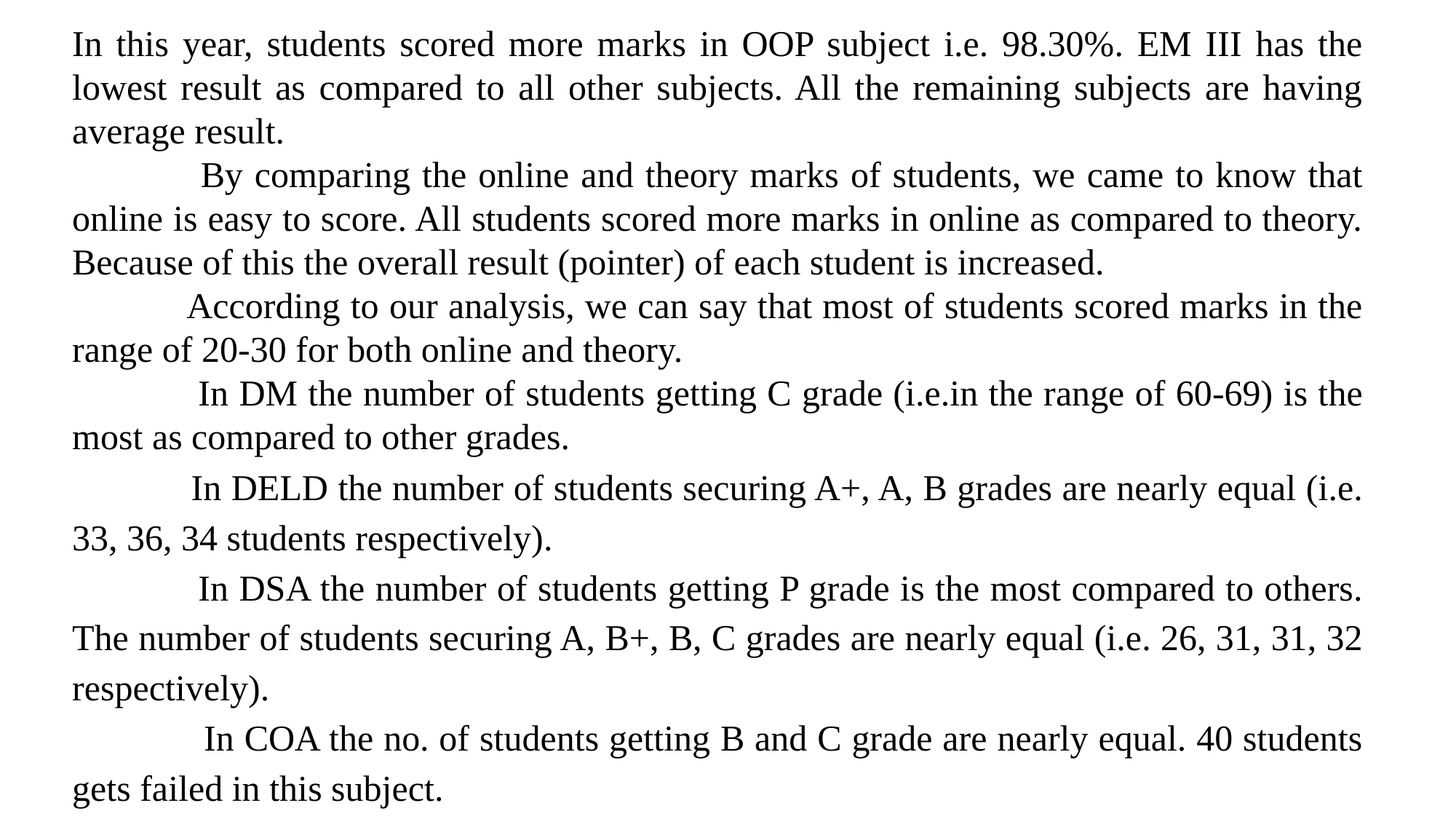

In this year, students scored more marks in OOP subject i.e. 98.30%. EM III has the lowest result as compared to all other subjects. All the remaining subjects are having average result.
           By comparing the online and theory marks of students, we came to know that online is easy to score. All students scored more marks in online as compared to theory. Because of this the overall result (pointer) of each student is increased.
           According to our analysis, we can say that most of students scored marks in the range of 20-30 for both online and theory.
            In DM the number of students getting C grade (i.e.in the range of 60-69) is the most as compared to other grades.
            In DELD the number of students securing A+, A, B grades are nearly equal (i.e. 33, 36, 34 students respectively).
            In DSA the number of students getting P grade is the most compared to others. The number of students securing A, B+, B, C grades are nearly equal (i.e. 26, 31, 31, 32 respectively).
             In COA the no. of students getting B and C grade are nearly equal. 40 students gets failed in this subject.